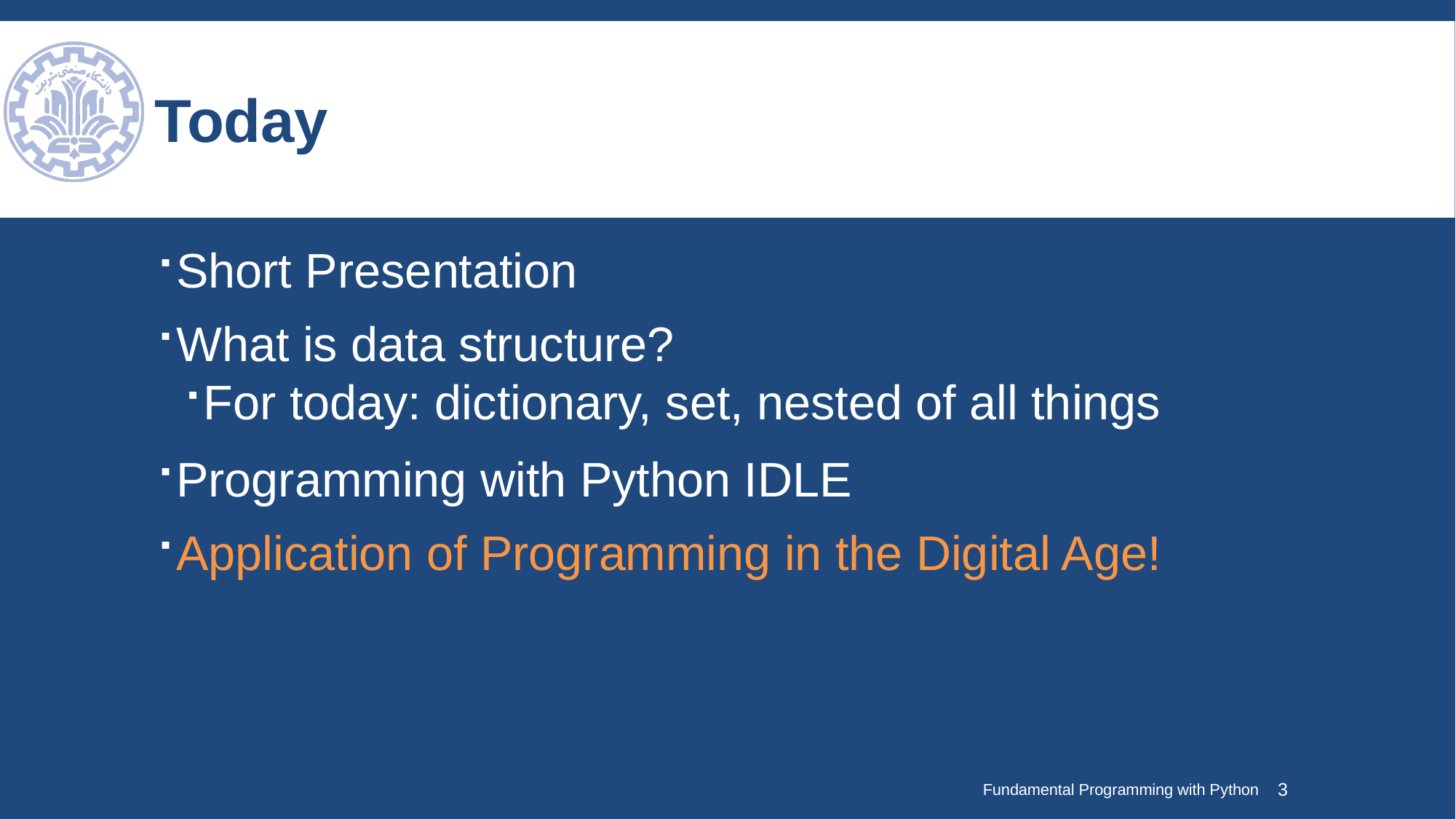

# Today
Short Presentation
What is data structure?
For today: dictionary, set, nested of all things
Programming with Python IDLE
Application of Programming in the Digital Age!
Fundamental Programming with Python
3